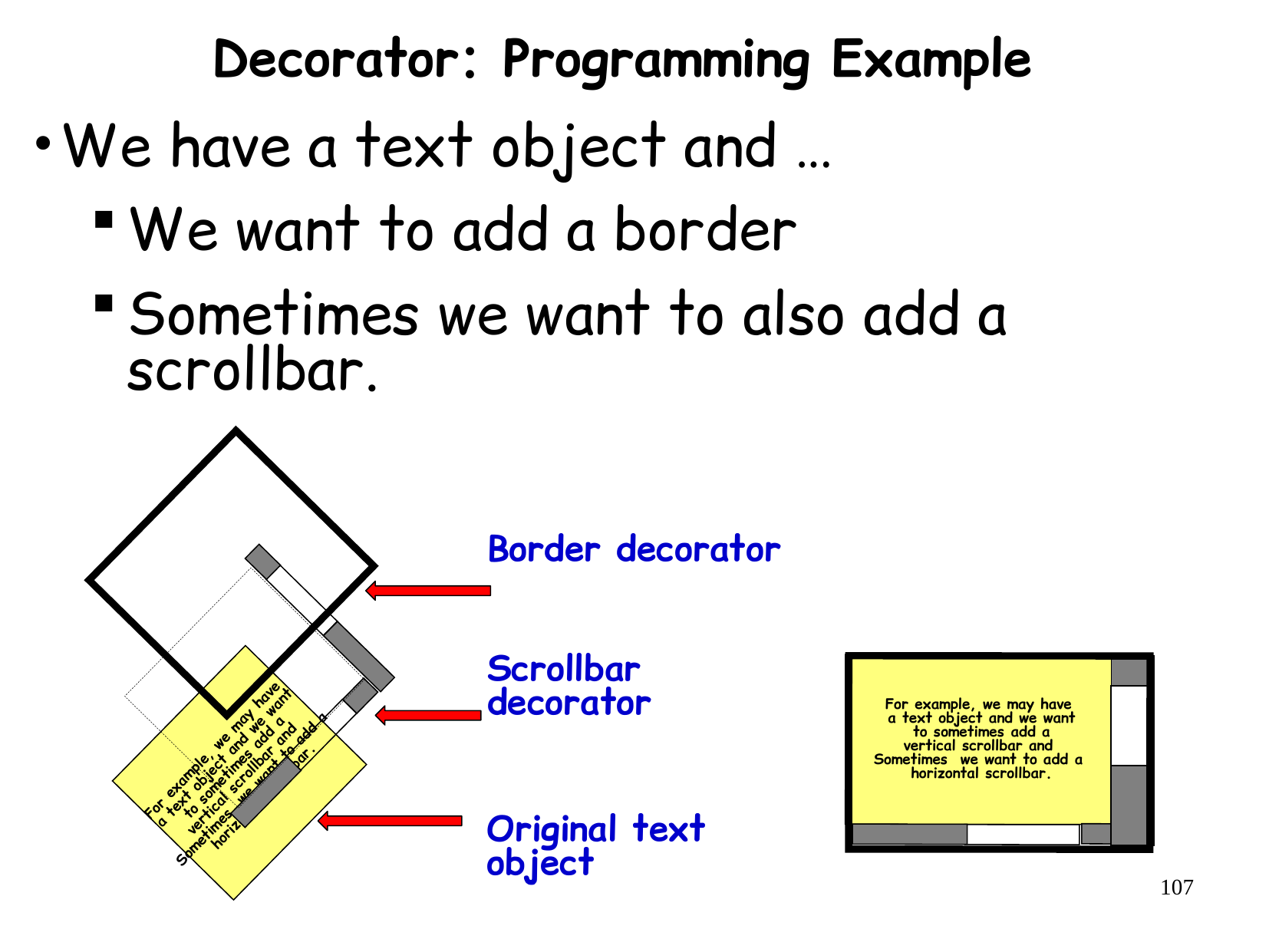

# Decorator: Programming Example
We have a text object and …
We want to add a border
Sometimes we want to also add a scrollbar.

Border decorator

Scrollbar decorator
For example, we may have
a text object and we want
 to sometimes add a
vertical scrollbar and
Sometimes  we want to add a
horizontal scrollbar.

For example, we may have
a text object and we want
 to sometimes add a
vertical scrollbar and
Sometimes  we want to add a
horizontal scrollbar.

Original text object